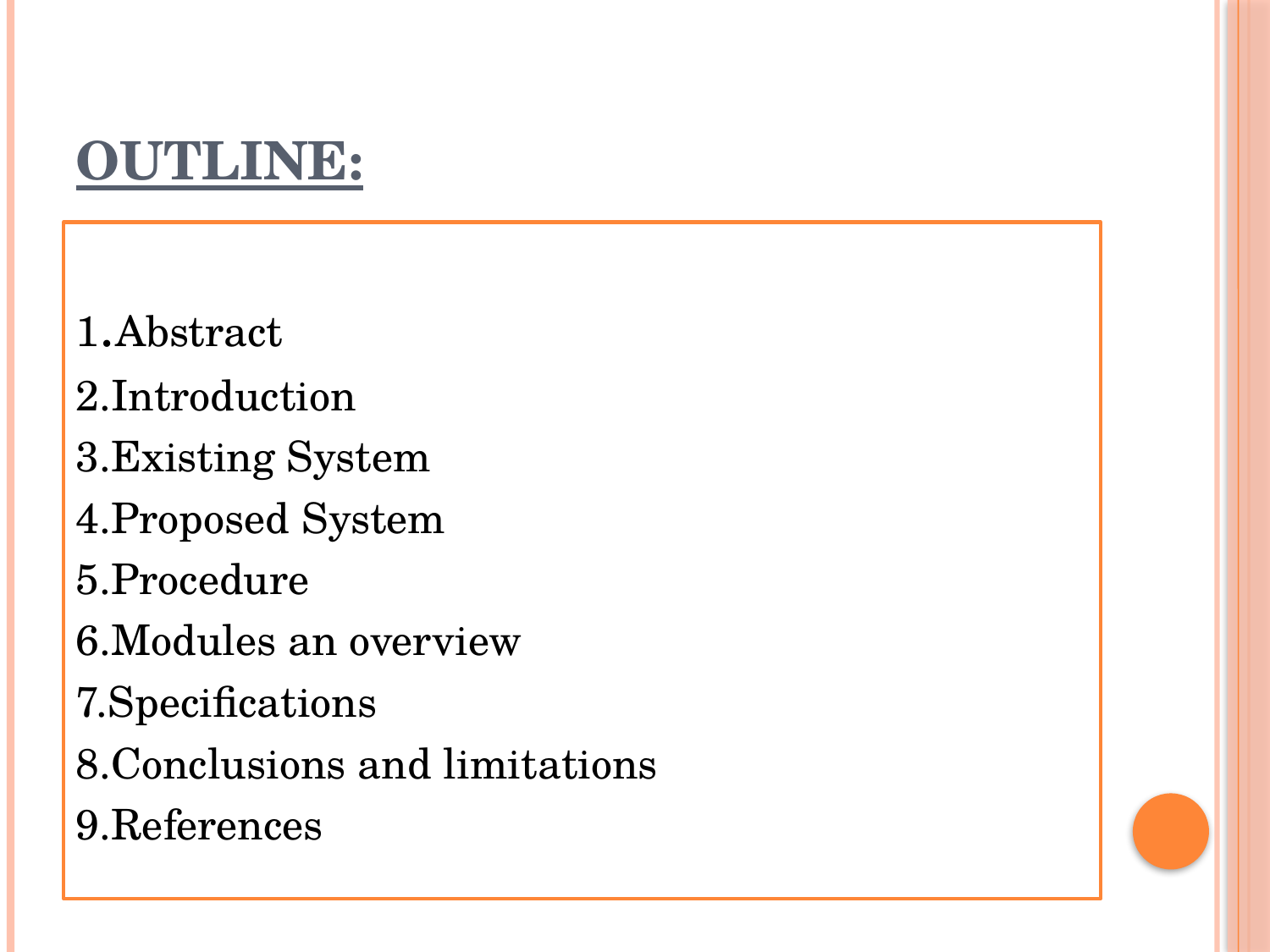

# OUTLINE:

1.Abstract
2.Introduction
3.Existing System
4.Proposed System
5.Procedure
6.Modules an overview
7.Specifications
8.Conclusions and limitations
9.References